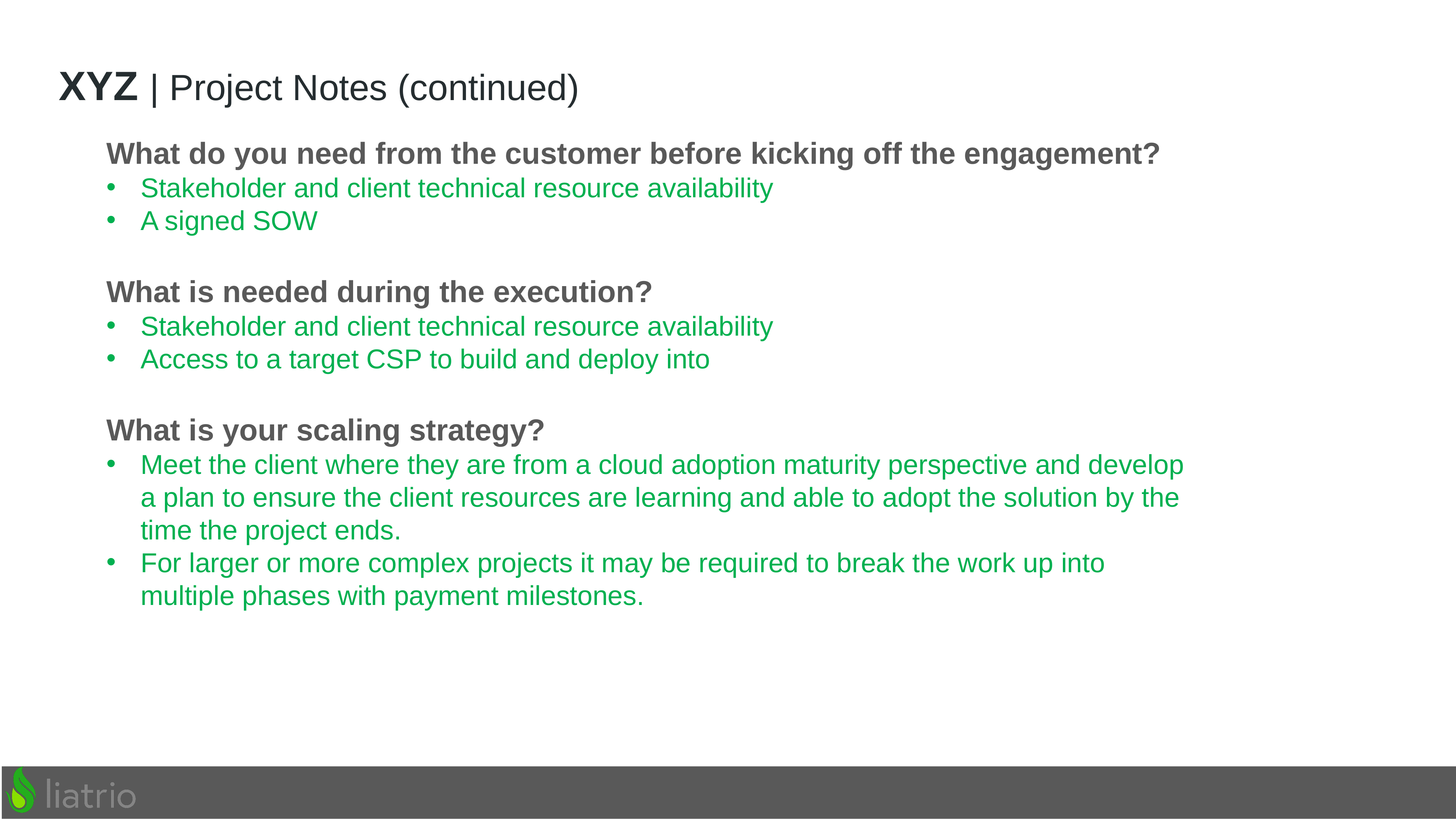

XYZ | Project Notes (continued)
What do you need from the customer before kicking off the engagement?
Stakeholder and client technical resource availability
A signed SOW

What is needed during the execution?
Stakeholder and client technical resource availability
Access to a target CSP to build and deploy into

What is your scaling strategy?
Meet the client where they are from a cloud adoption maturity perspective and develop a plan to ensure the client resources are learning and able to adopt the solution by the time the project ends.
For larger or more complex projects it may be required to break the work up into multiple phases with payment milestones.